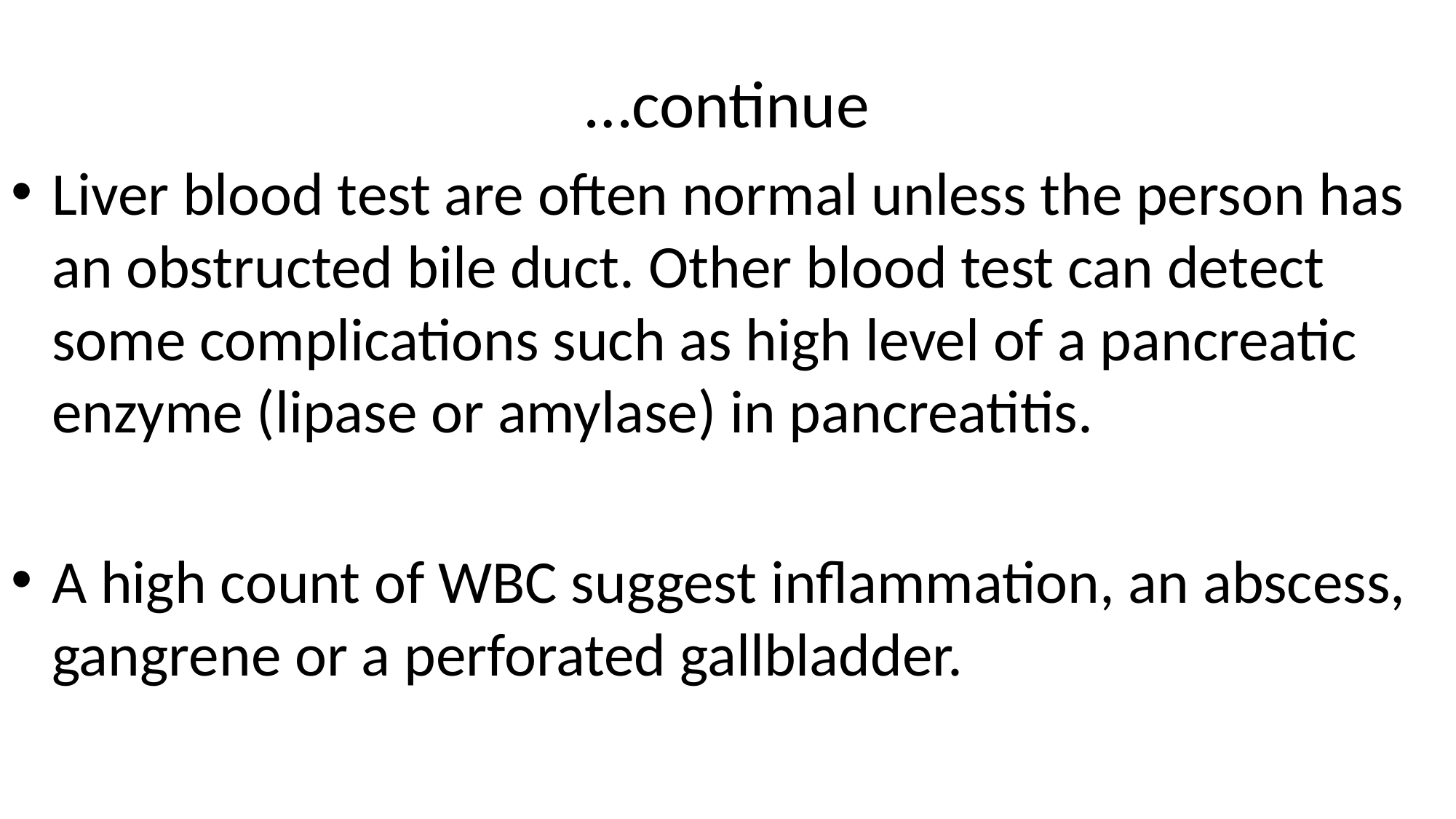

# …continue
Liver blood test are often normal unless the person has an obstructed bile duct. Other blood test can detect some complications such as high level of a pancreatic enzyme (lipase or amylase) in pancreatitis.

A high count of WBC suggest inflammation, an abscess, gangrene or a perforated gallbladder.